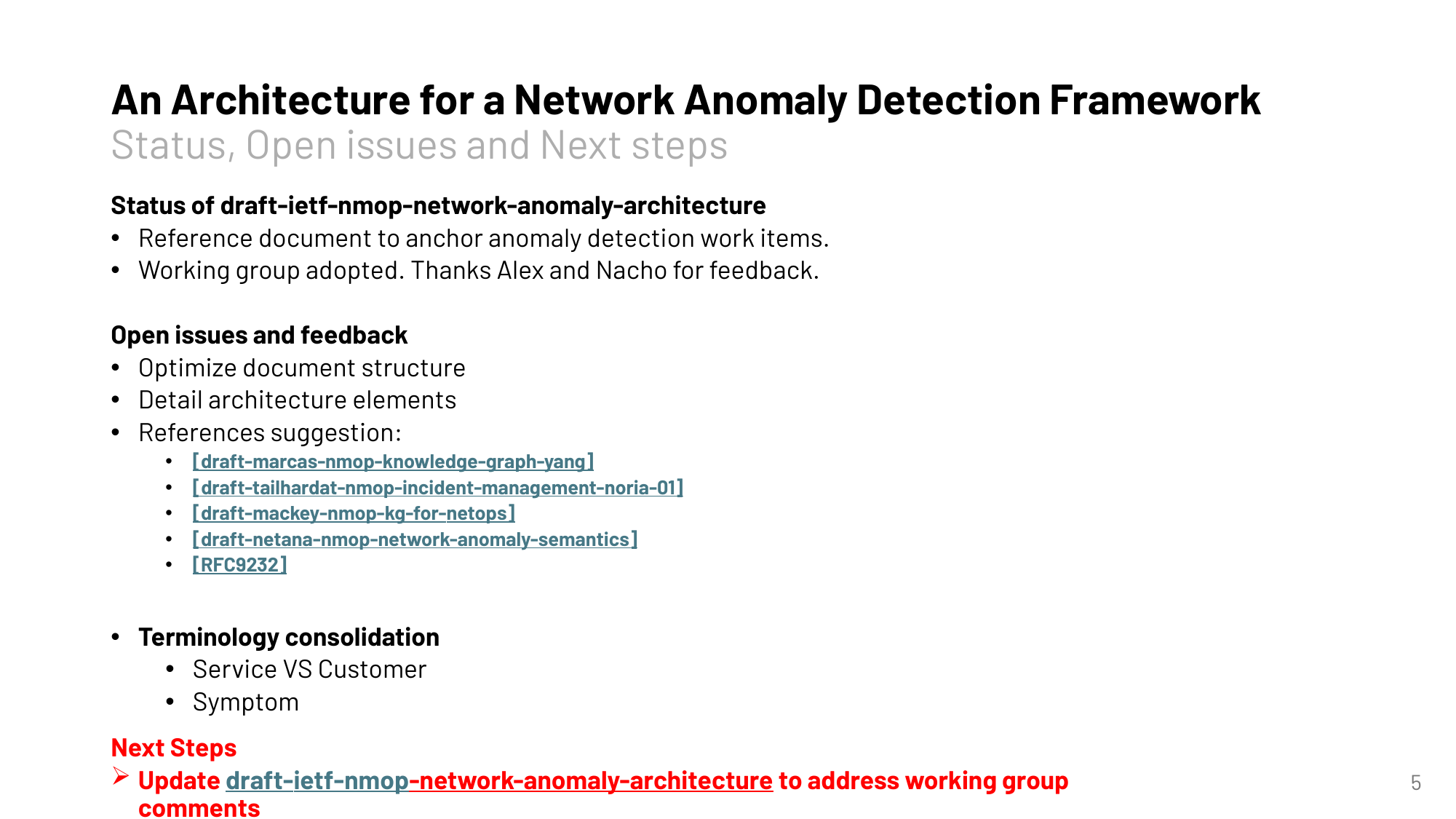

# An Architecture for a Network Anomaly Detection Framework Status, Open issues and Next steps
Status of draft-ietf-nmop-network-anomaly-architecture
Reference document to anchor anomaly detection work items.
Working group adopted. Thanks Alex and Nacho for feedback.

Open issues and feedback
Optimize document structure
Detail architecture elements
References suggestion:
[draft-marcas-nmop-knowledge-graph-yang]
[draft-tailhardat-nmop-incident-management-noria-01]
[draft-mackey-nmop-kg-for-netops]
[draft-netana-nmop-network-anomaly-semantics]
[RFC9232]

Terminology consolidation
Service VS Customer
Symptom
Next Steps
Update draft-ietf-nmop-network-anomaly-architecture to address working group comments

5